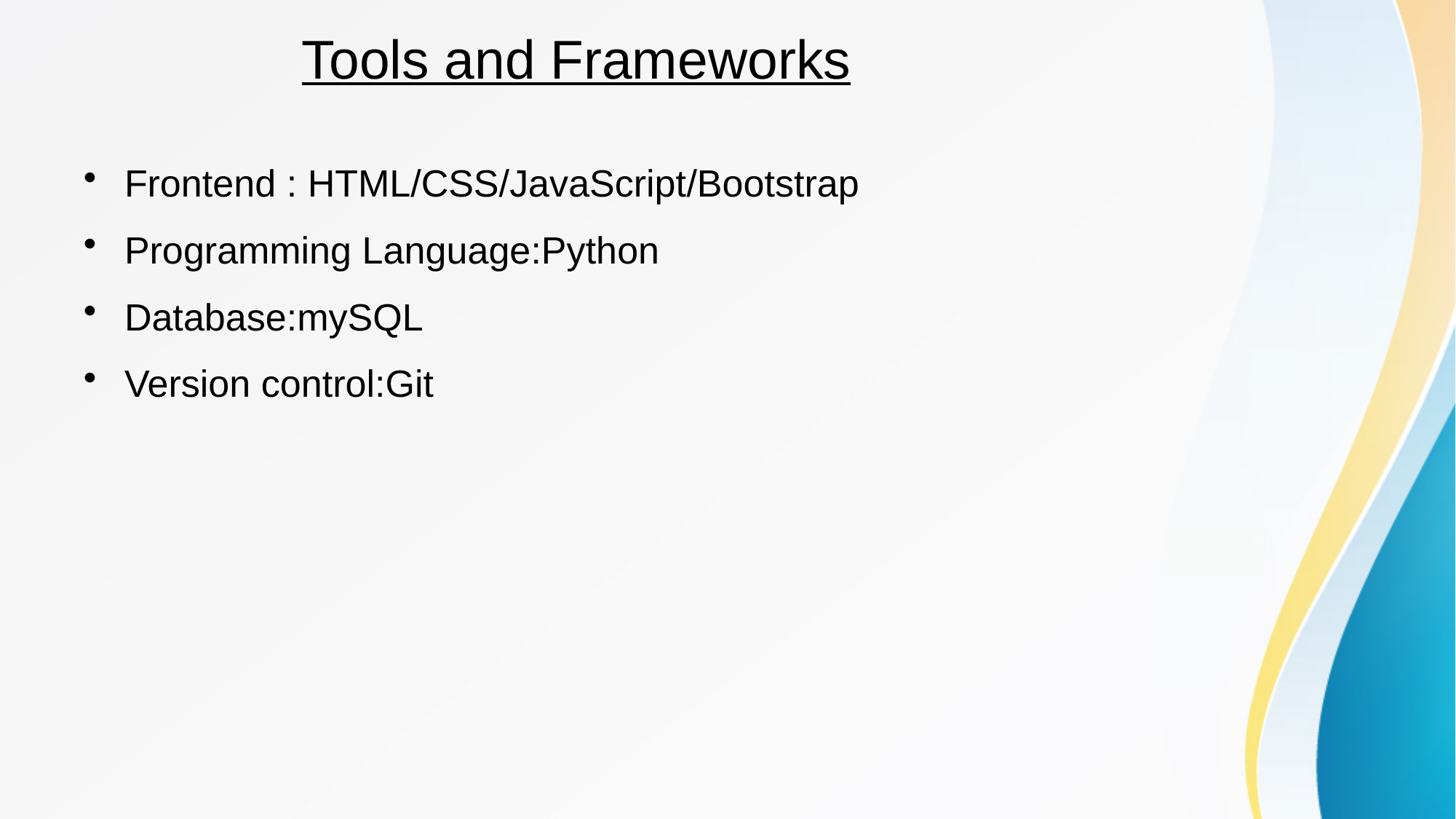

# Tools and Frameworks
Frontend : HTML/CSS/JavaScript/Bootstrap
Programming Language:Python
Database:mySQL
Version control:Git